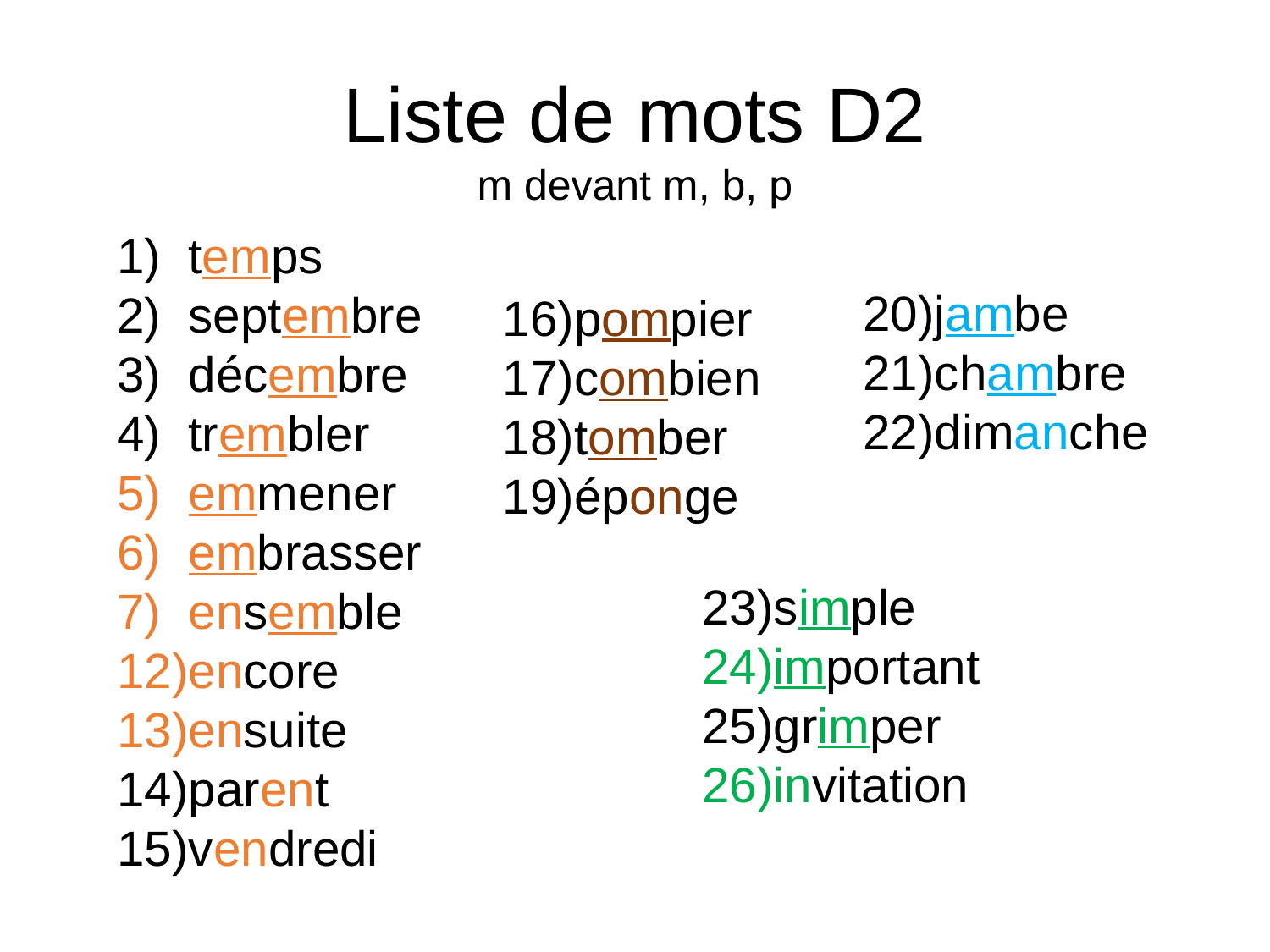

Liste de mots D2
m devant m, b, p
temps
septembre
décembre
trembler
emmener
embrasser
ensemble
encore
ensuite
parent
vendredi
jambe
chambre
dimanche
pompier
combien
tomber
éponge
simple
important
grimper
invitation